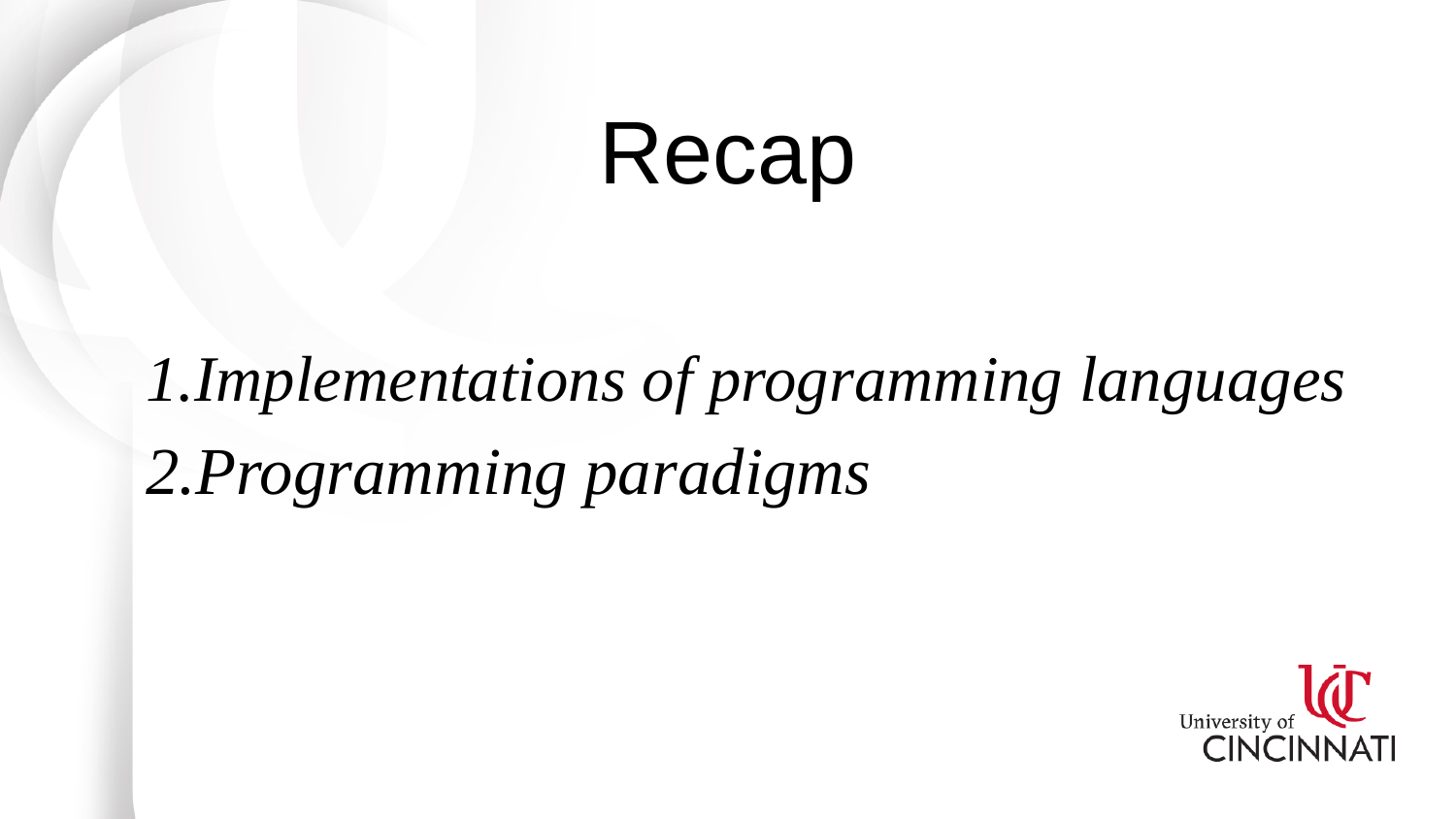

# Recap

Implementations of programming languages
Programming paradigms